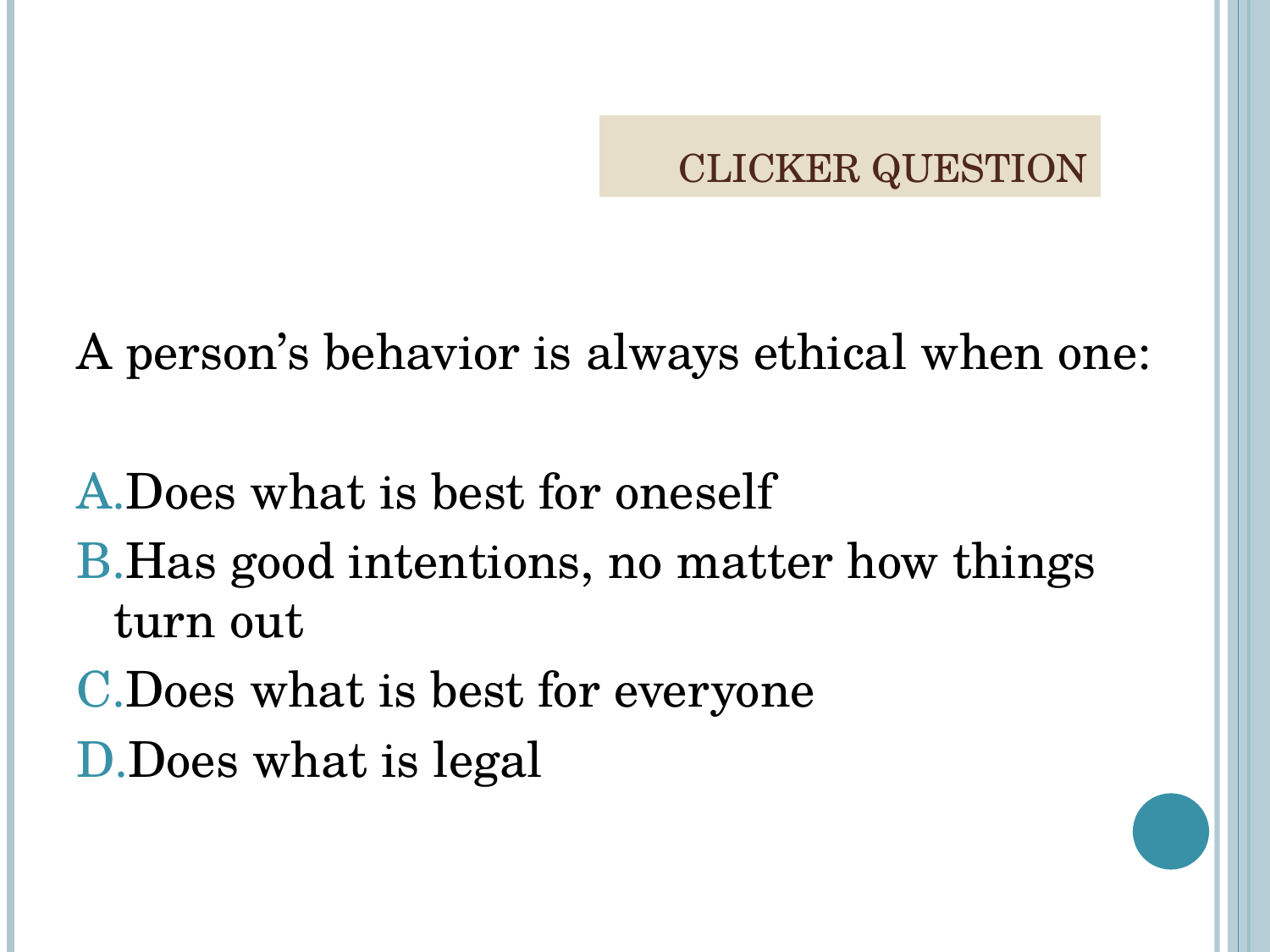

# CLICKER QUESTION
A person’s behavior is always ethical when one:

Does what is best for oneself
Has good intentions, no matter how things turn out
Does what is best for everyone
Does what is legal